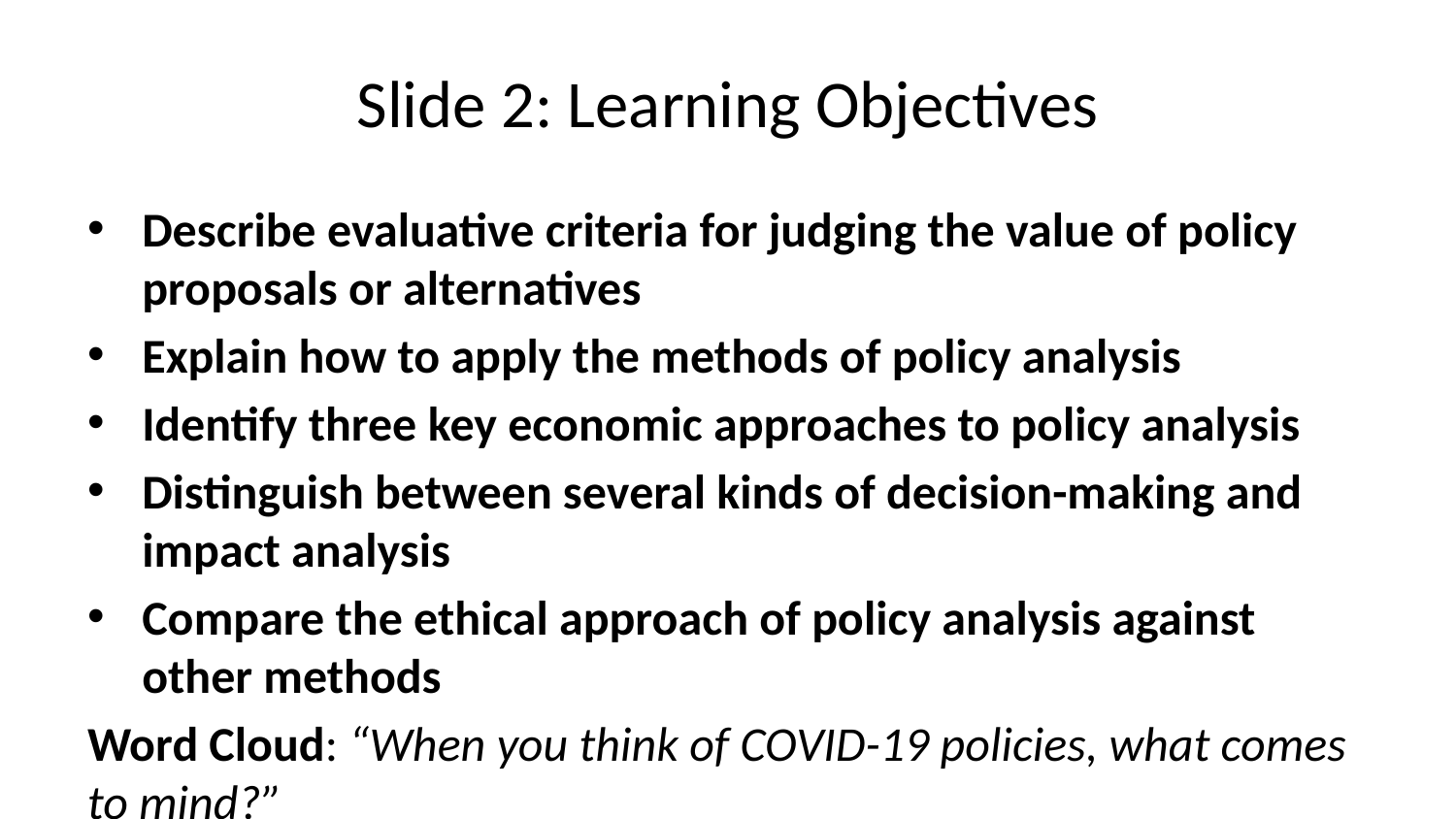

# Slide 2: Learning Objectives
Describe evaluative criteria for judging the value of policy proposals or alternatives
Explain how to apply the methods of policy analysis
Identify three key economic approaches to policy analysis
Distinguish between several kinds of decision-making and impact analysis
Compare the ethical approach of policy analysis against other methods
Word Cloud: “When you think of COVID-19 policies, what comes to mind?”